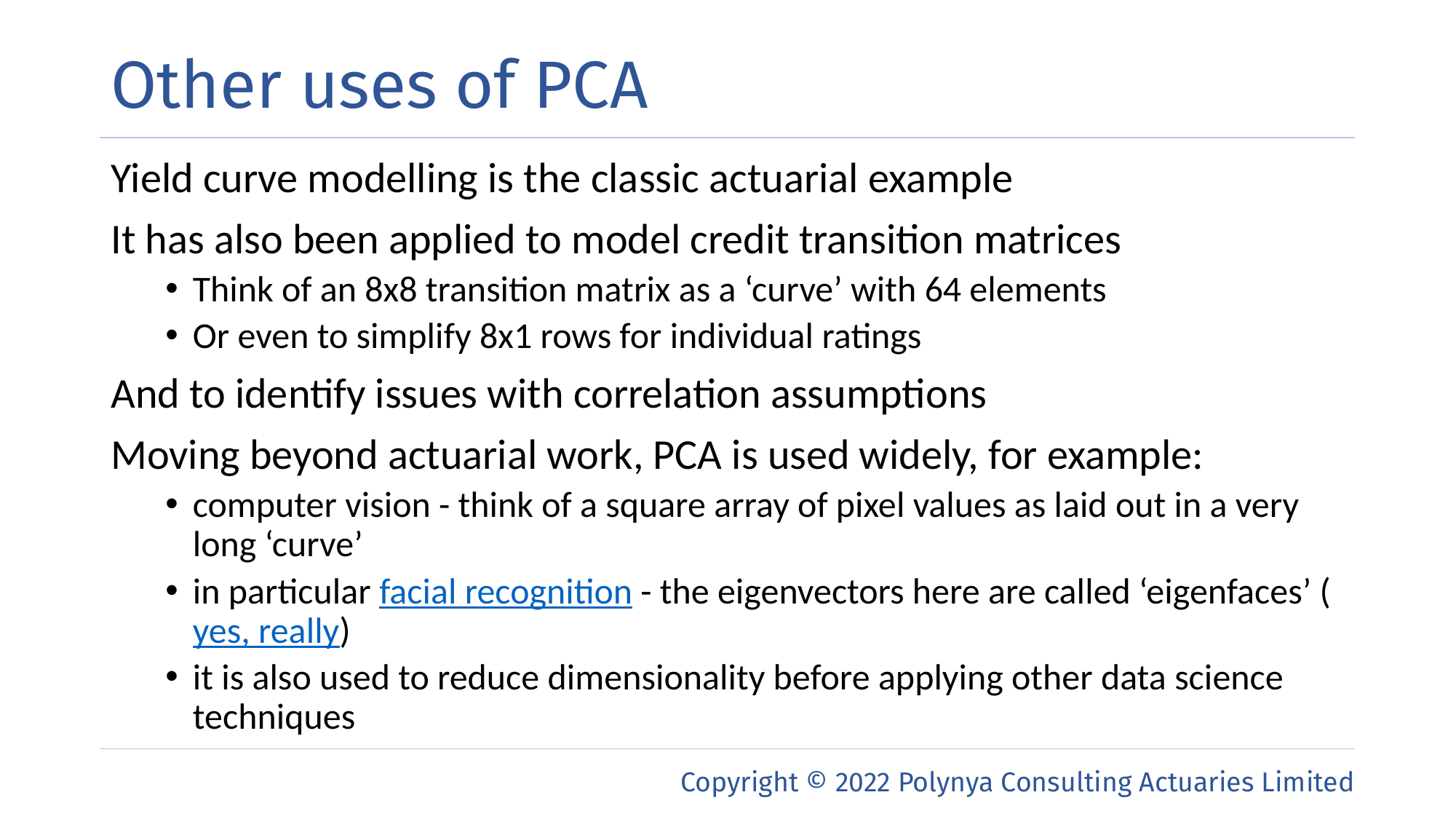

# Other uses of PCA
Yield curve modelling is the classic actuarial example
It has also been applied to model credit transition matrices
Think of an 8x8 transition matrix as a ‘curve’ with 64 elements
Or even to simplify 8x1 rows for individual ratings
And to identify issues with correlation assumptions
Moving beyond actuarial work, PCA is used widely, for example:
computer vision - think of a square array of pixel values as laid out in a very long ‘curve’
in particular facial recognition - the eigenvectors here are called ‘eigenfaces’ (yes, really)
it is also used to reduce dimensionality before applying other data science techniques